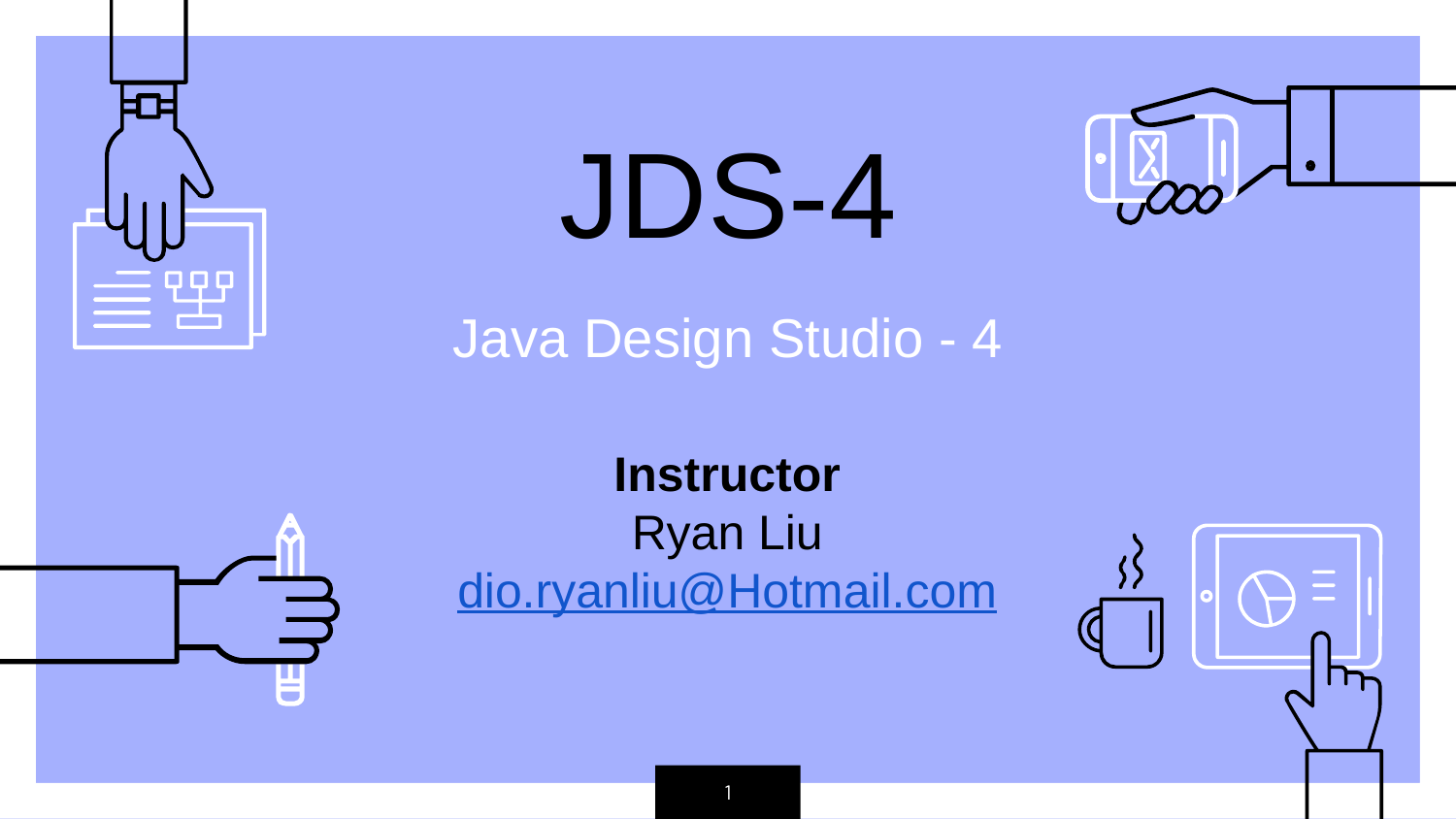

JDS-4
Java Design Studio - 4
Instructor
Ryan Liu
dio.ryanliu@Hotmail.com

1